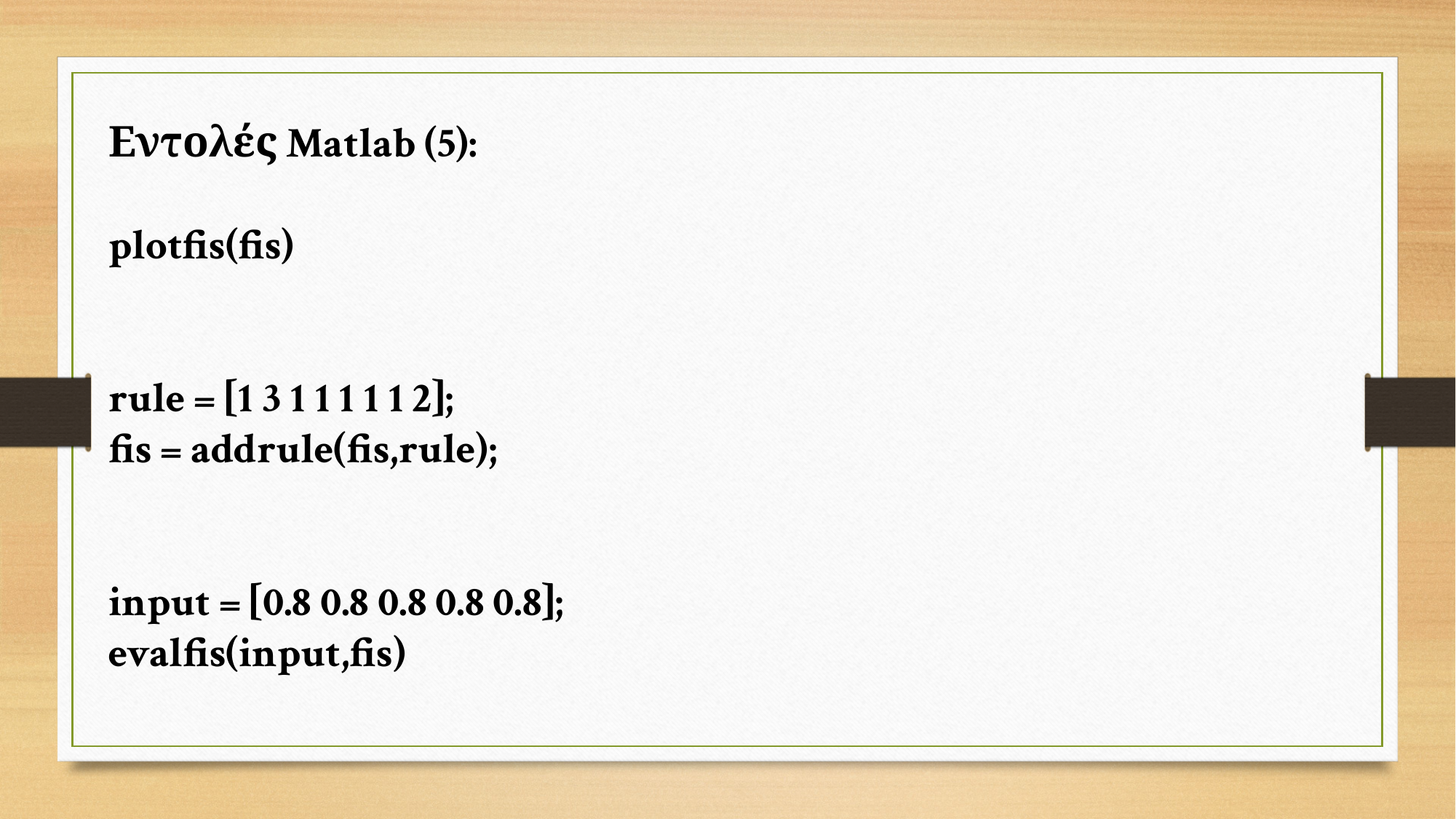

Εντολές Matlab (5):

plotfis(fis)

rule = [1 3 1 1 1 1 1 2];
fis = addrule(fis,rule);

input = [0.8 0.8 0.8 0.8 0.8];
evalfis(input,fis)